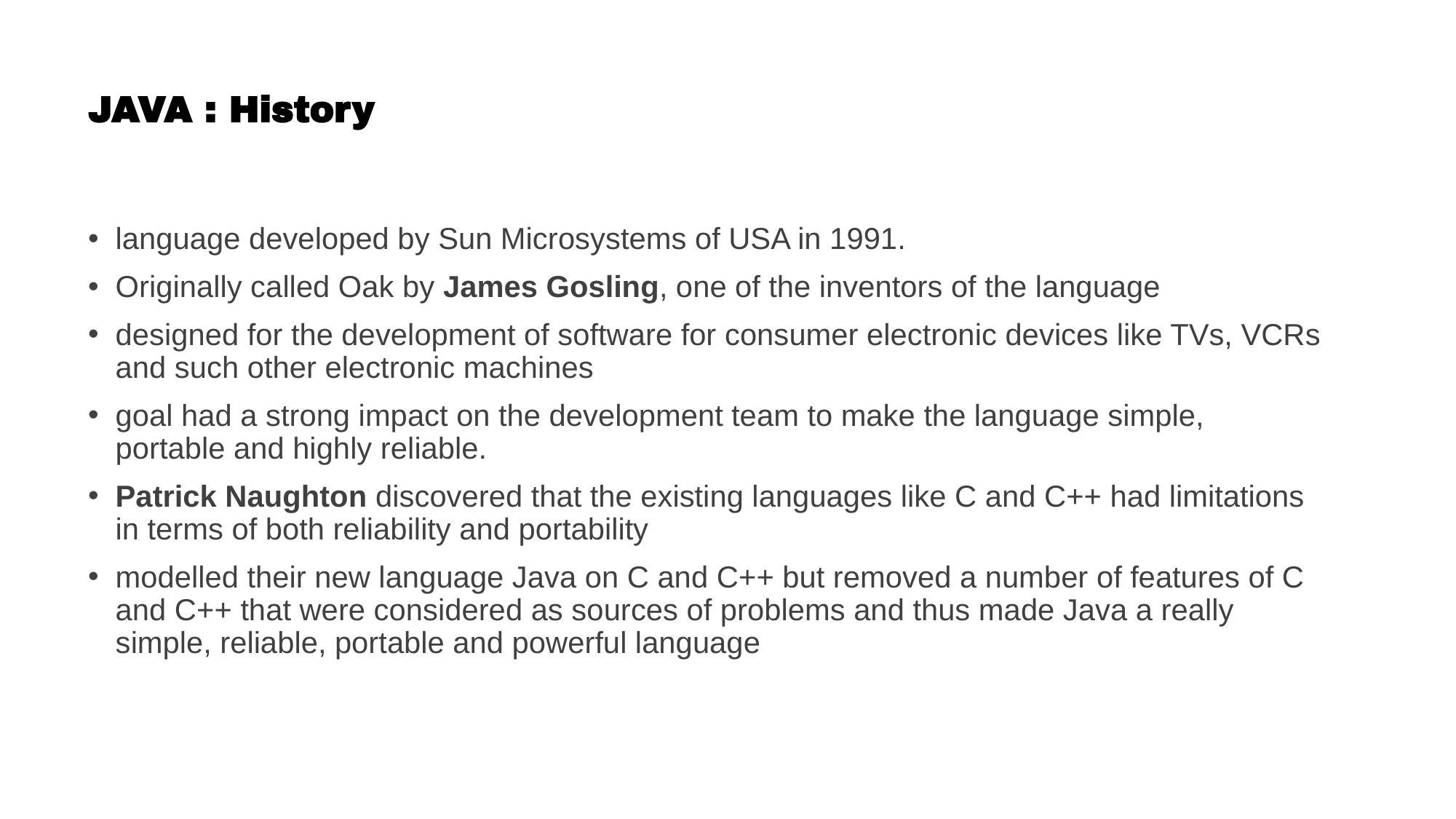

# JAVA : History
language developed by Sun Microsystems of USA in 1991.
Originally called Oak by James Gosling, one of the inventors of the language
designed for the development of software for consumer electronic devices like TVs, VCRs and such other electronic machines
goal had a strong impact on the development team to make the language simple, portable and highly reliable.
Patrick Naughton discovered that the existing languages like C and C++ had limitations in terms of both reliability and portability
modelled their new language Java on C and C++ but removed a number of features of C and C++ that were considered as sources of problems and thus made Java a really simple, reliable, portable and powerful language